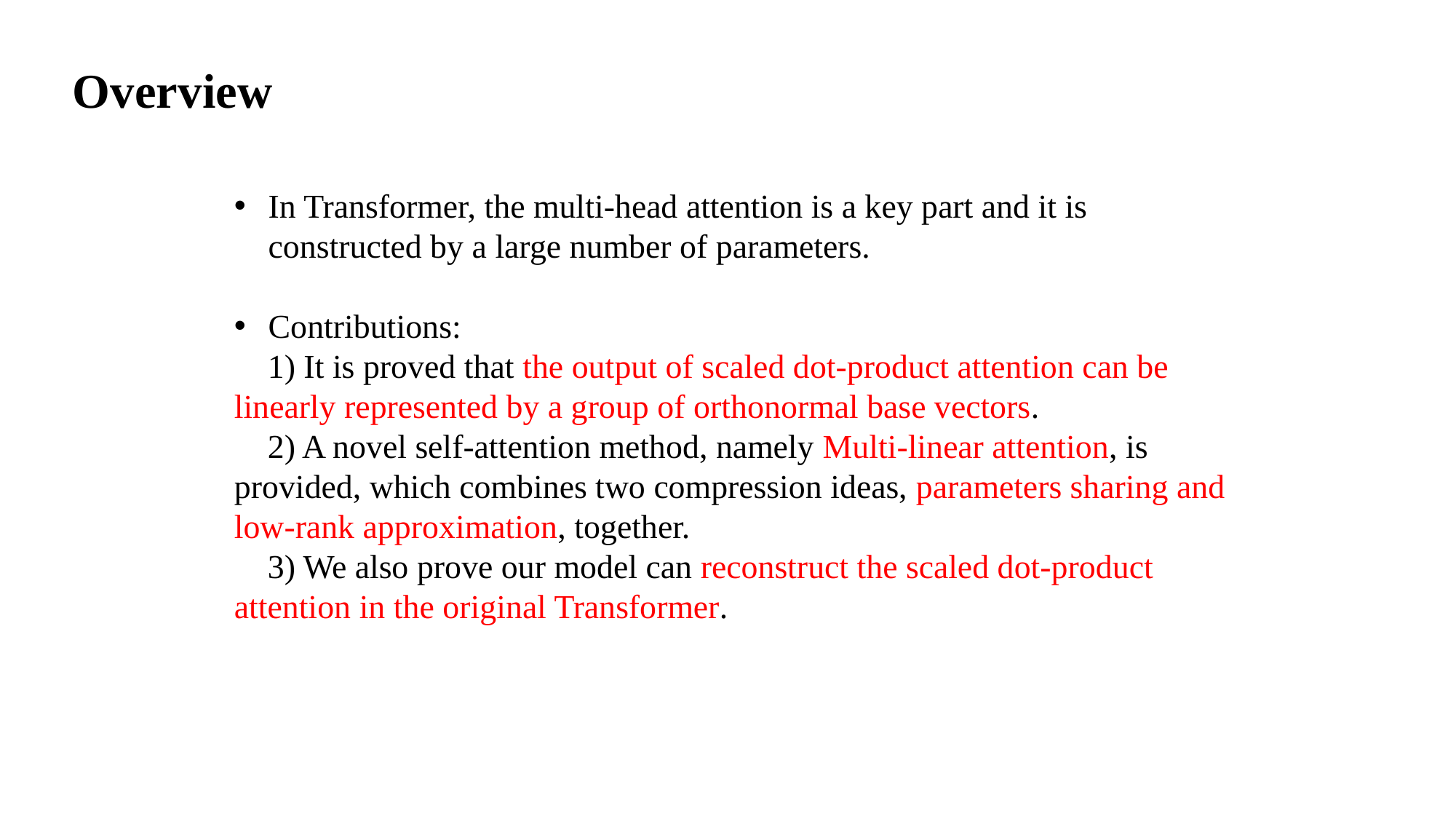

Overview
In Transformer, the multi-head attention is a key part and it is constructed by a large number of parameters.

Contributions:
    1) It is proved that the output of scaled dot-product attention can be linearly represented by a group of orthonormal base vectors.
    2) A novel self-attention method, namely Multi-linear attention, is provided, which combines two compression ideas, parameters sharing and low-rank approximation, together.
    3) We also prove our model can reconstruct the scaled dot-product attention in the original Transformer.